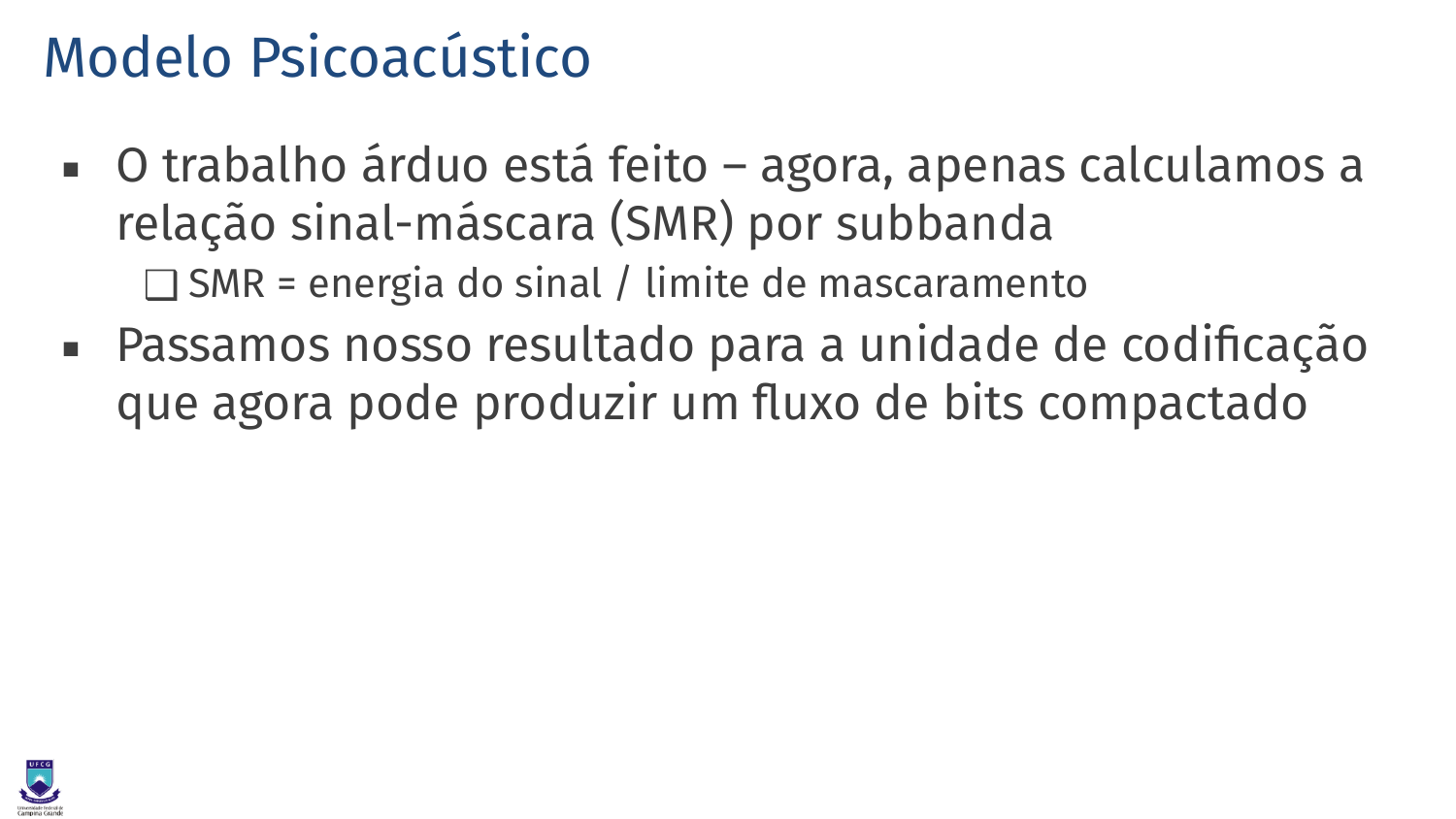

# Modelo Psicoacústico
O trabalho árduo está feito – agora, apenas calculamos a relação sinal-máscara (SMR) por subbanda
SMR = energia do sinal / limite de mascaramento
Passamos nosso resultado para a unidade de codificação que agora pode produzir um fluxo de bits compactado